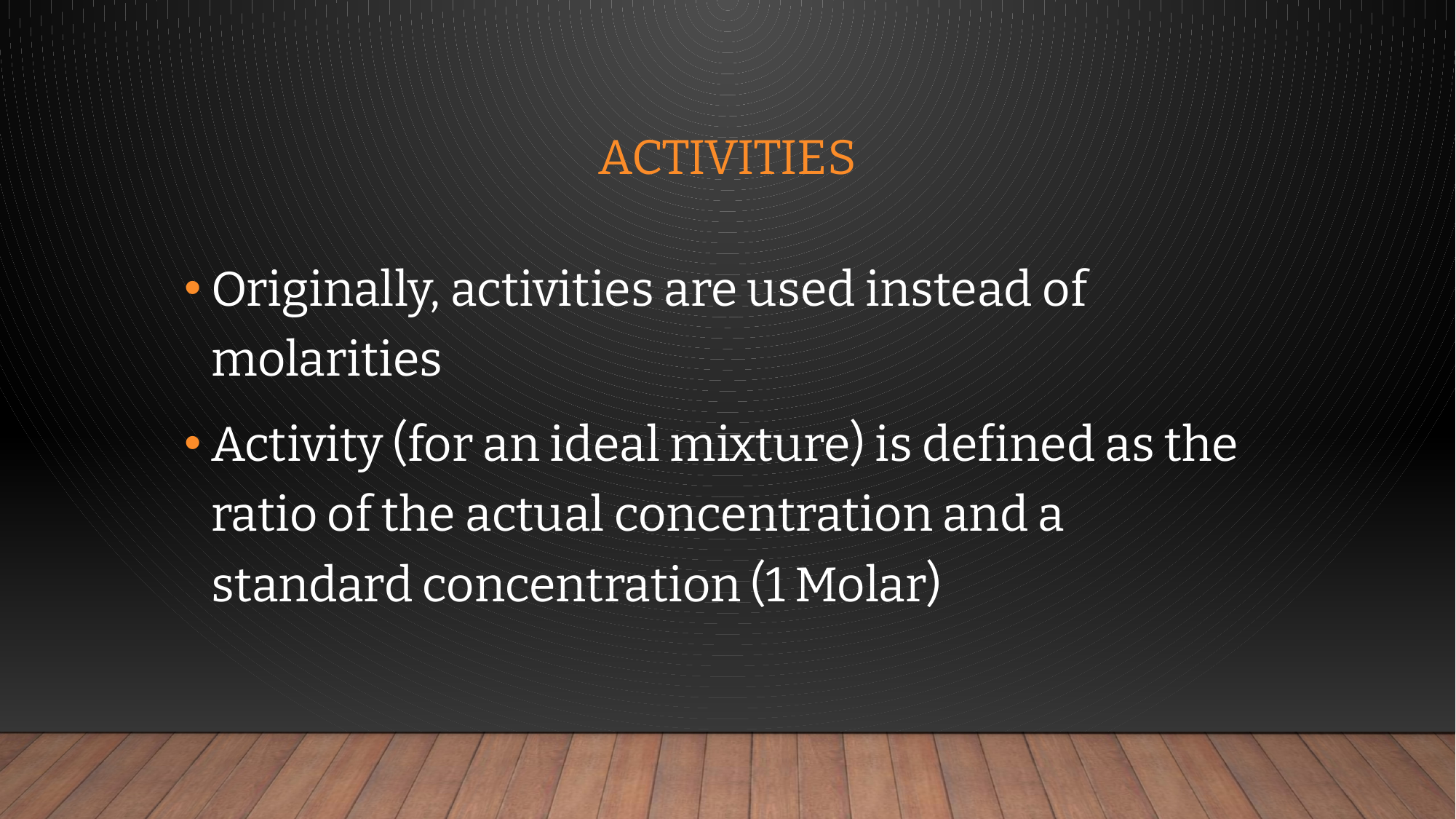

# activities
Originally, activities are used instead of molarities
Activity (for an ideal mixture) is defined as the ratio of the actual concentration and a standard concentration (1 Molar)